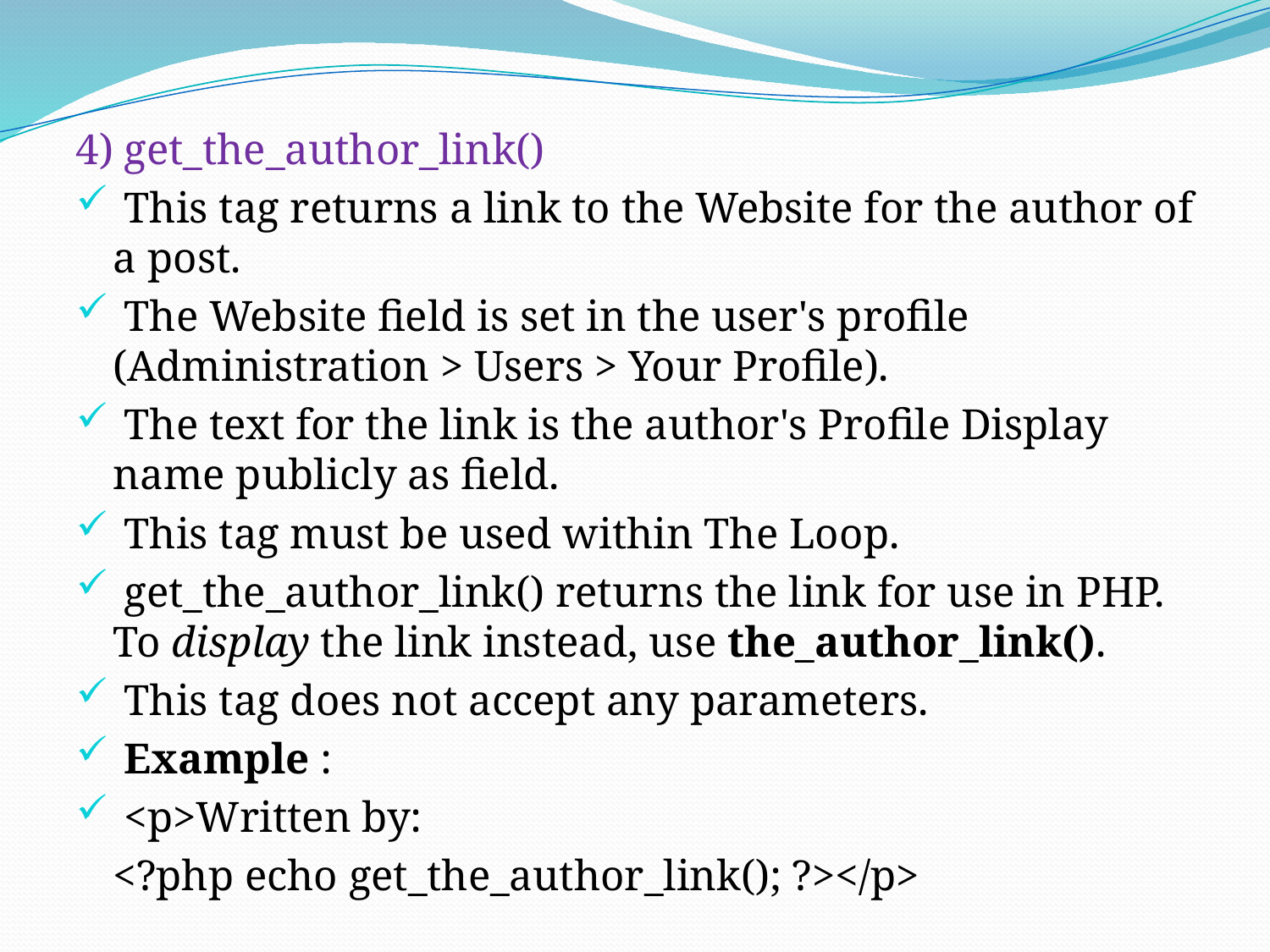

4) get_the_author_link()
 This tag returns a link to the Website for the author of a post.
 The Website field is set in the user's profile (Administration > Users > Your Profile).
 The text for the link is the author's Profile Display name publicly as field.
 This tag must be used within The Loop.
 get_the_author_link() returns the link for use in PHP. To display the link instead, use the_author_link().
 This tag does not accept any parameters.
 Example :
 <p>Written by:
		<?php echo get_the_author_link(); ?></p>